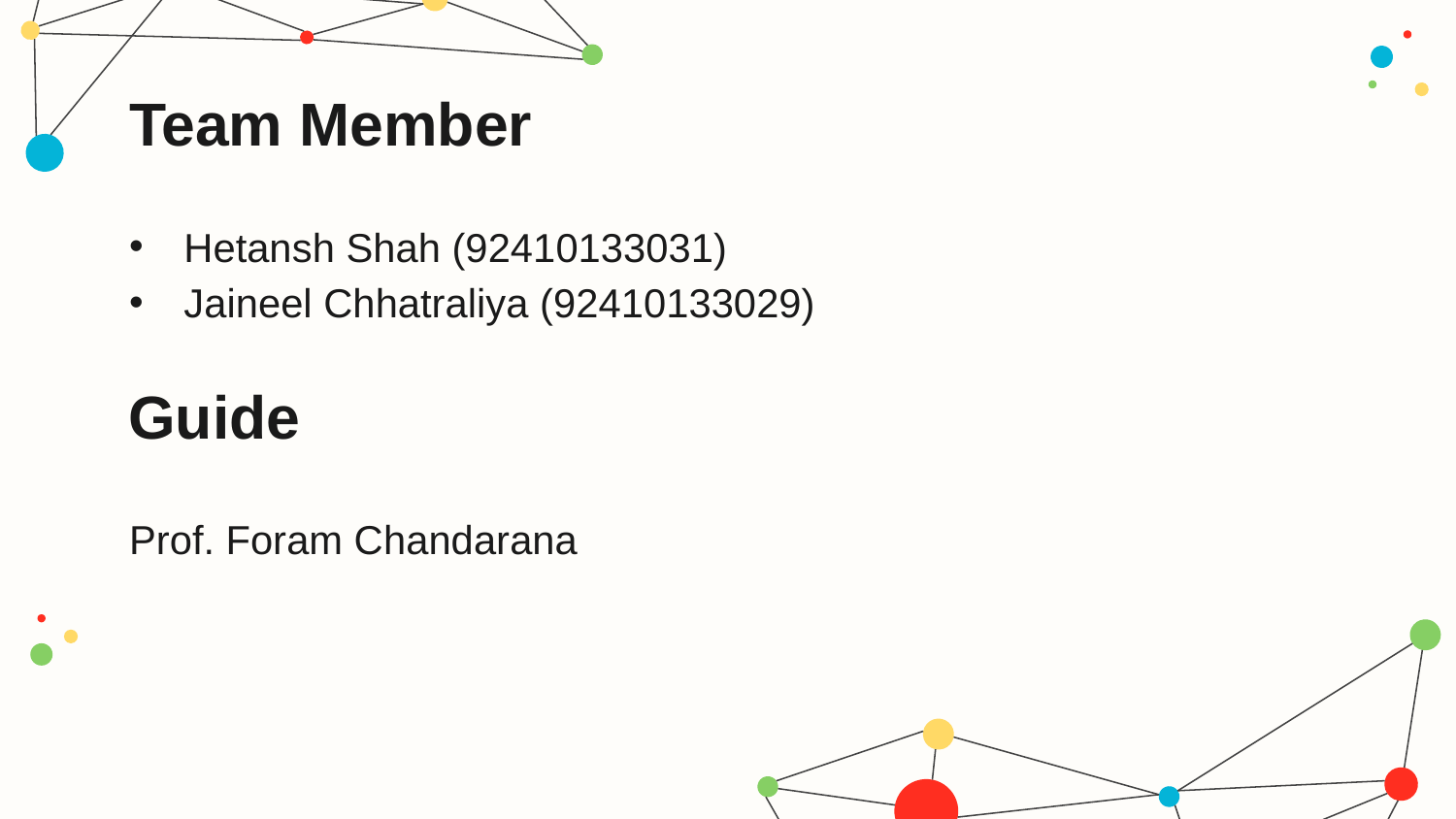

# Team Member
Hetansh Shah (92410133031)
Jaineel Chhatraliya (92410133029)

Guide
Prof. Foram Chandarana